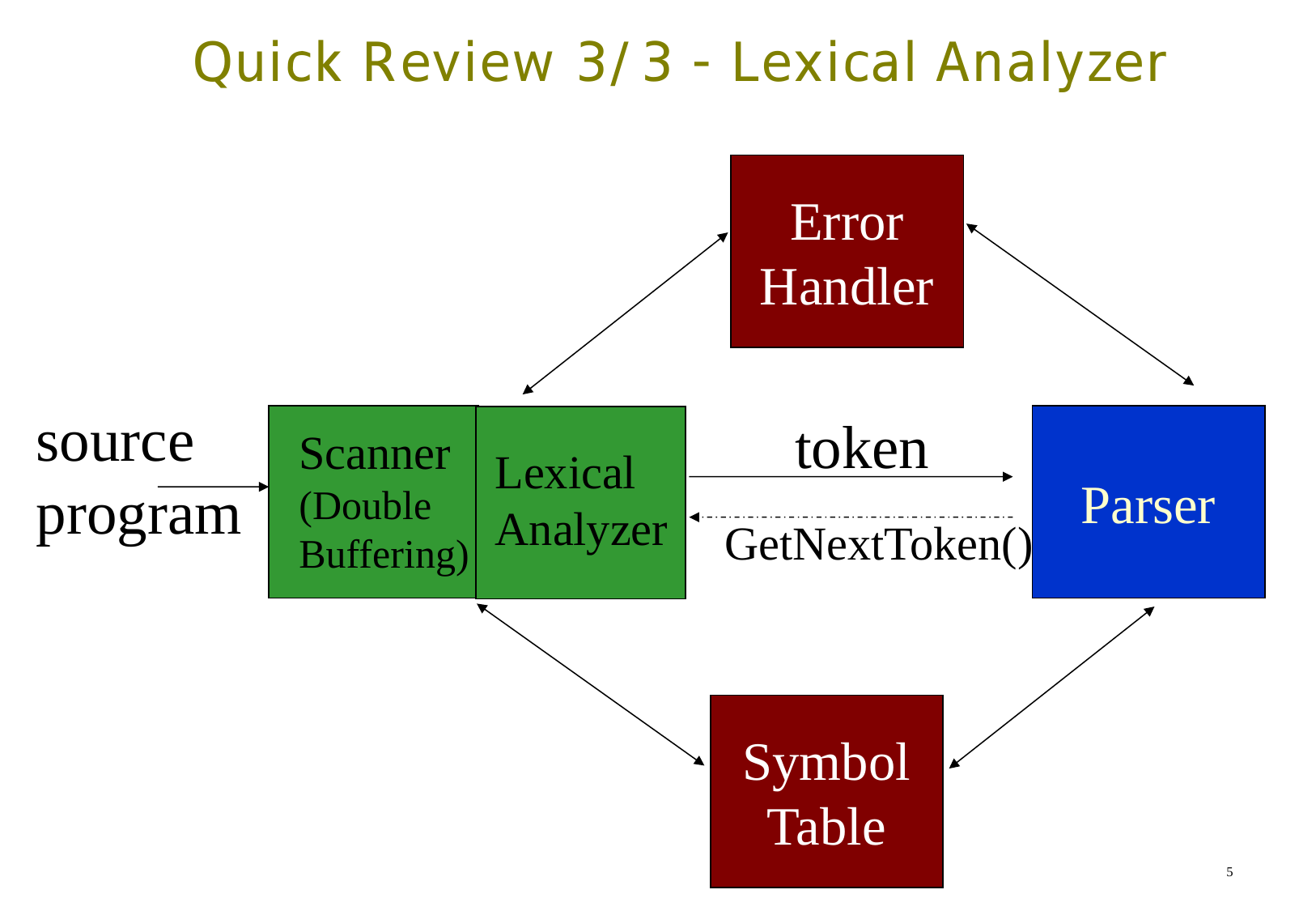

# Quick Review 3/3 - Lexical Analyzer
Error
Handler

source
program
  token

Parser

Scanner (Double Buffering)
Lexical Analyzer

GetNextToken()

Symbol
Table
5